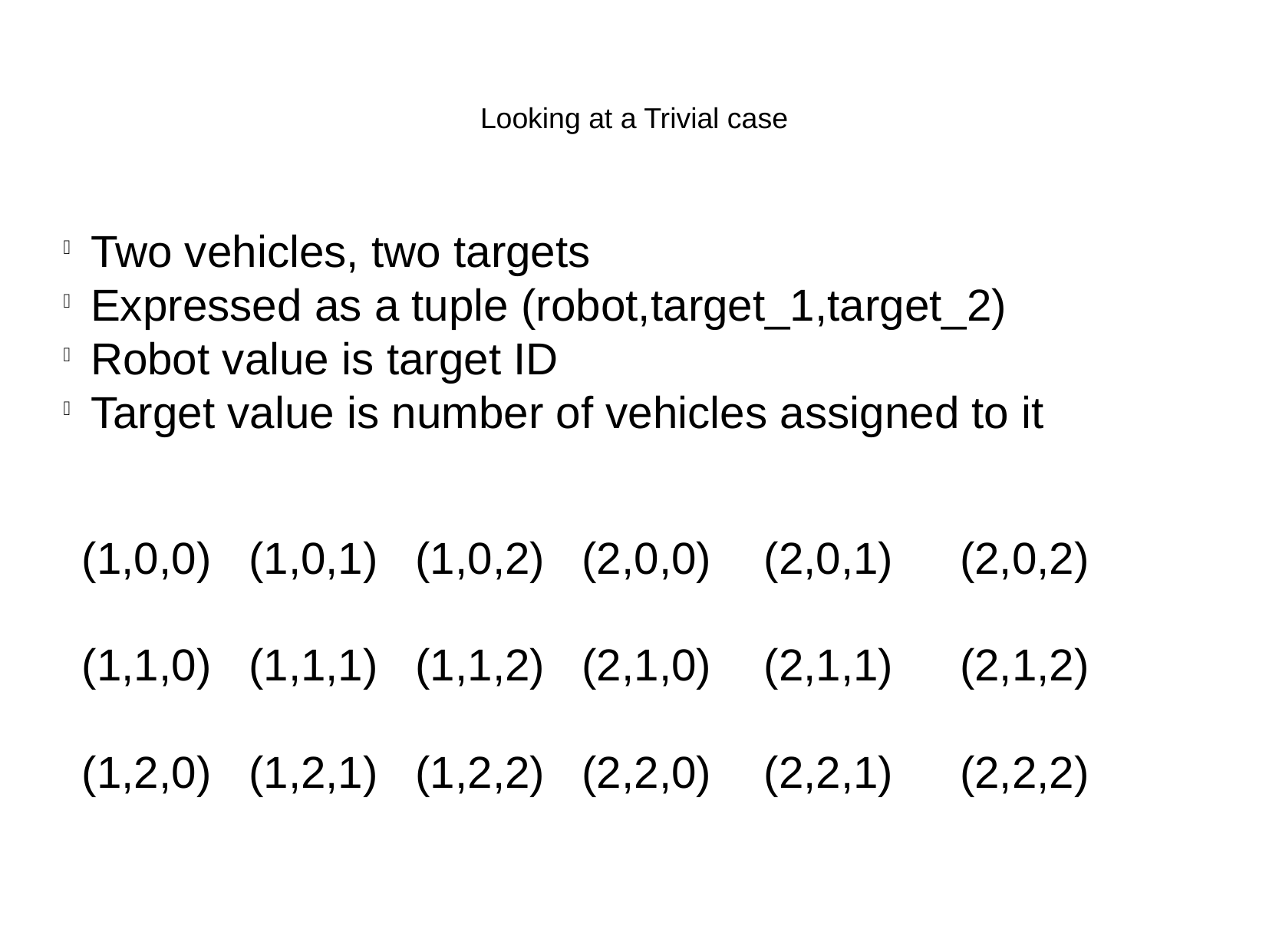

Looking at a Trivial case
Two vehicles, two targets
Expressed as a tuple (robot,target_1,target_2)
Robot value is target ID
Target value is number of vehicles assigned to it

| (1,0,0) | (1,0,1) | (1,0,2) | (2,0,0) | (2,0,1) | (2,0,2) |
| --- | --- | --- | --- | --- | --- |
| (1,1,0) | (1,1,1) | (1,1,2) | (2,1,0) | (2,1,1) | (2,1,2) |
| (1,2,0) | (1,2,1) | (1,2,2) | (2,2,0) | (2,2,1) | (2,2,2) |